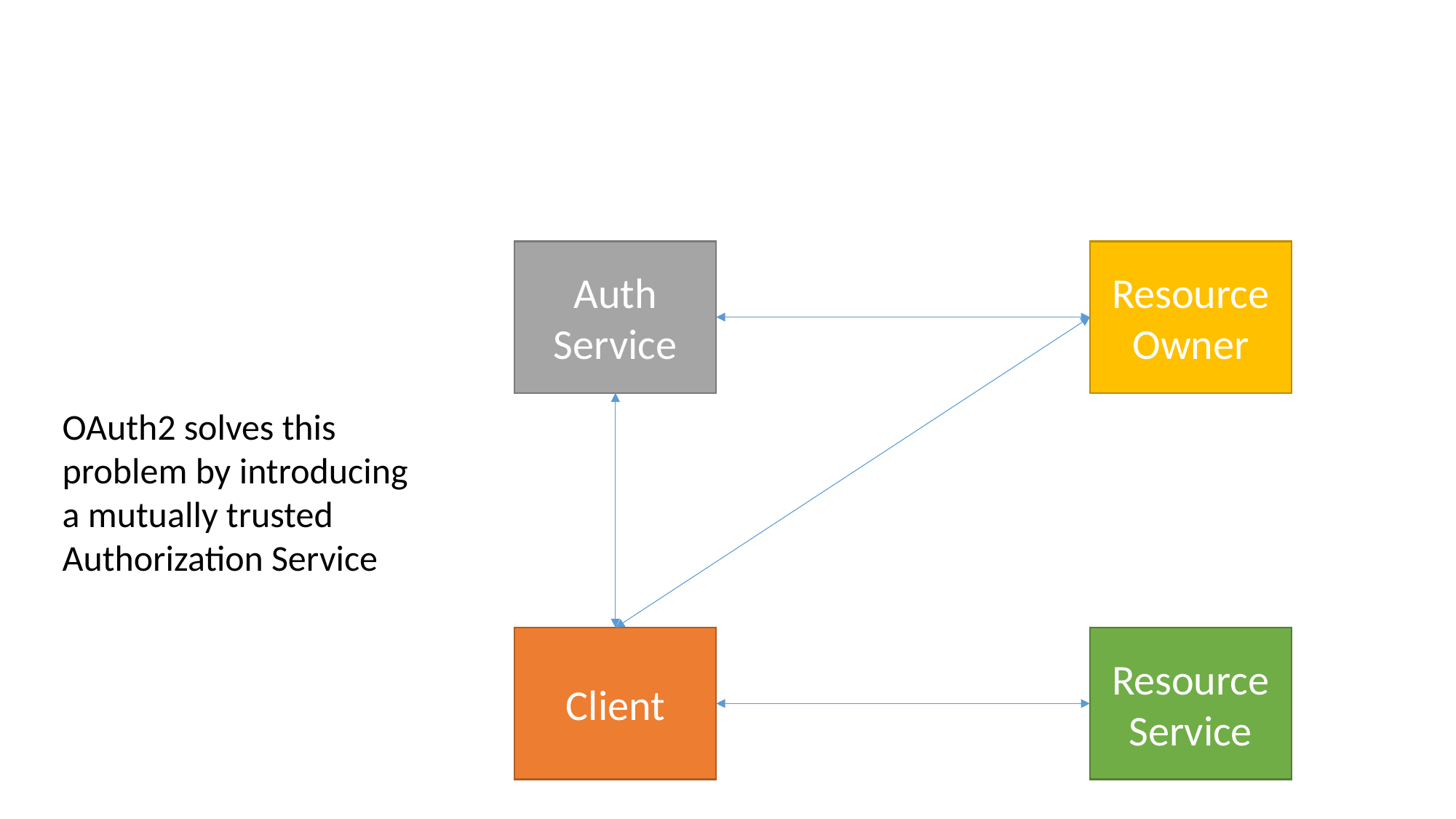

# Introducing OAuth2
Auth Service
Resource Owner
OAuth2 solves this problem by introducing a mutually trusted Authorization Service
Client
Resource Service